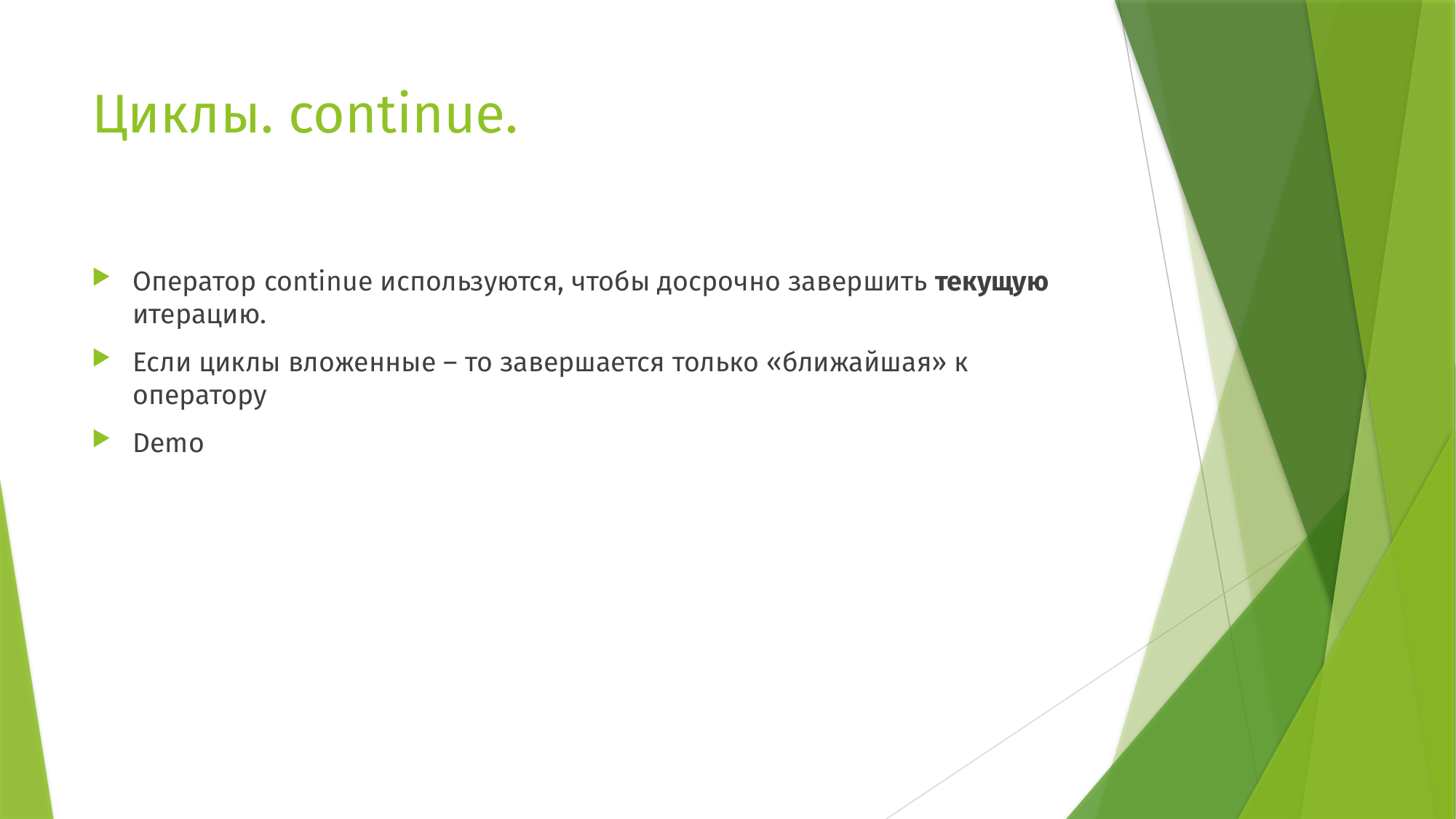

# Циклы. continue.
Оператор continue используются, чтобы досрочно завершить текущую итерацию.
Если циклы вложенные – то завершается только «ближайшая» к оператору
Demo